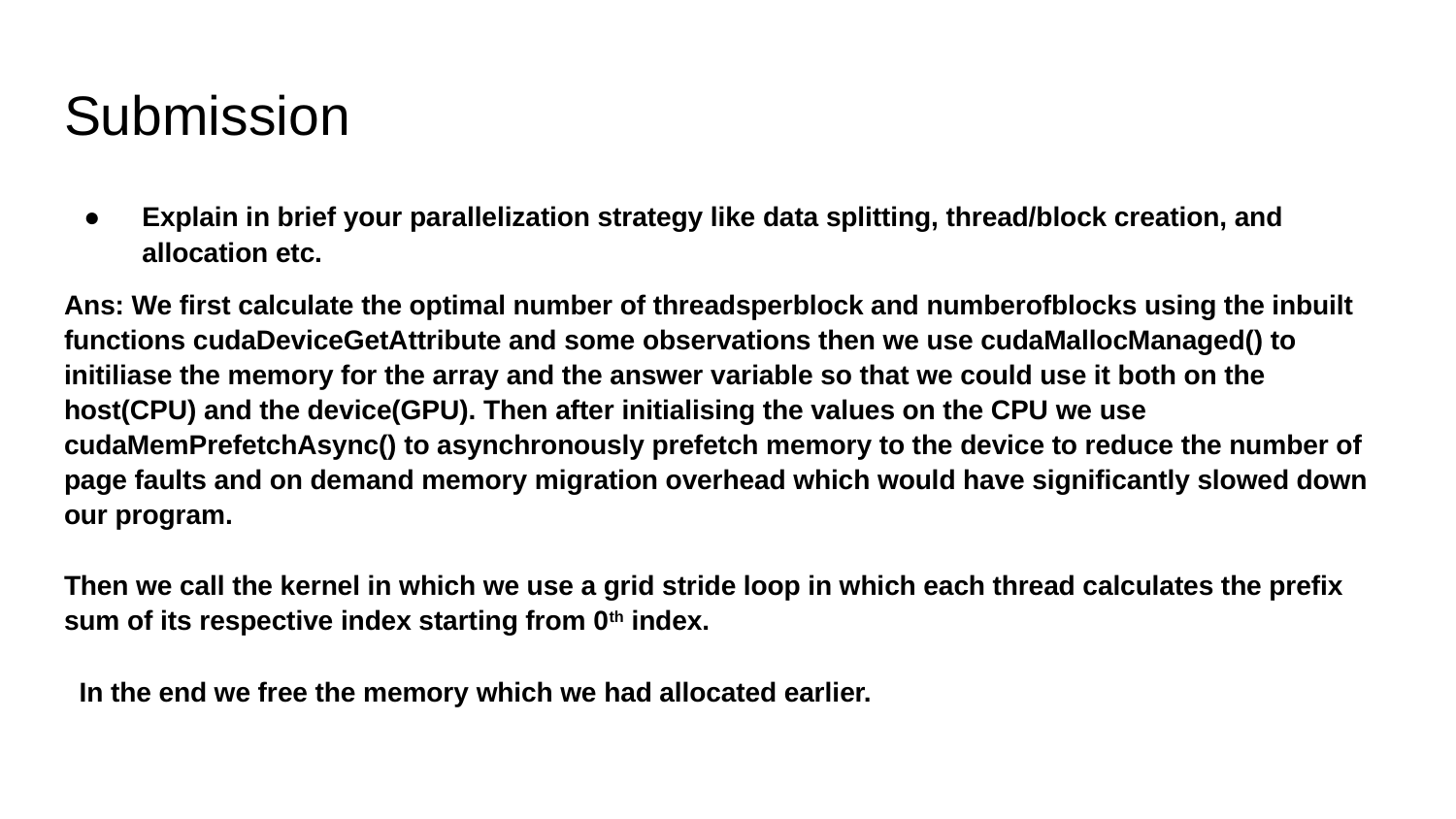

# Submission
Explain in brief your parallelization strategy like data splitting, thread/block creation, and allocation etc.
Ans: We first calculate the optimal number of threadsperblock and numberofblocks using the inbuilt functions cudaDeviceGetAttribute and some observations then we use cudaMallocManaged() to initiliase the memory for the array and the answer variable so that we could use it both on the host(CPU) and the device(GPU). Then after initialising the values on the CPU we use cudaMemPrefetchAsync() to asynchronously prefetch memory to the device to reduce the number of page faults and on demand memory migration overhead which would have significantly slowed down our program.
Then we call the kernel in which we use a grid stride loop in which each thread calculates the prefix sum of its respective index starting from 0th index.
  In the end we free the memory which we had allocated earlier.